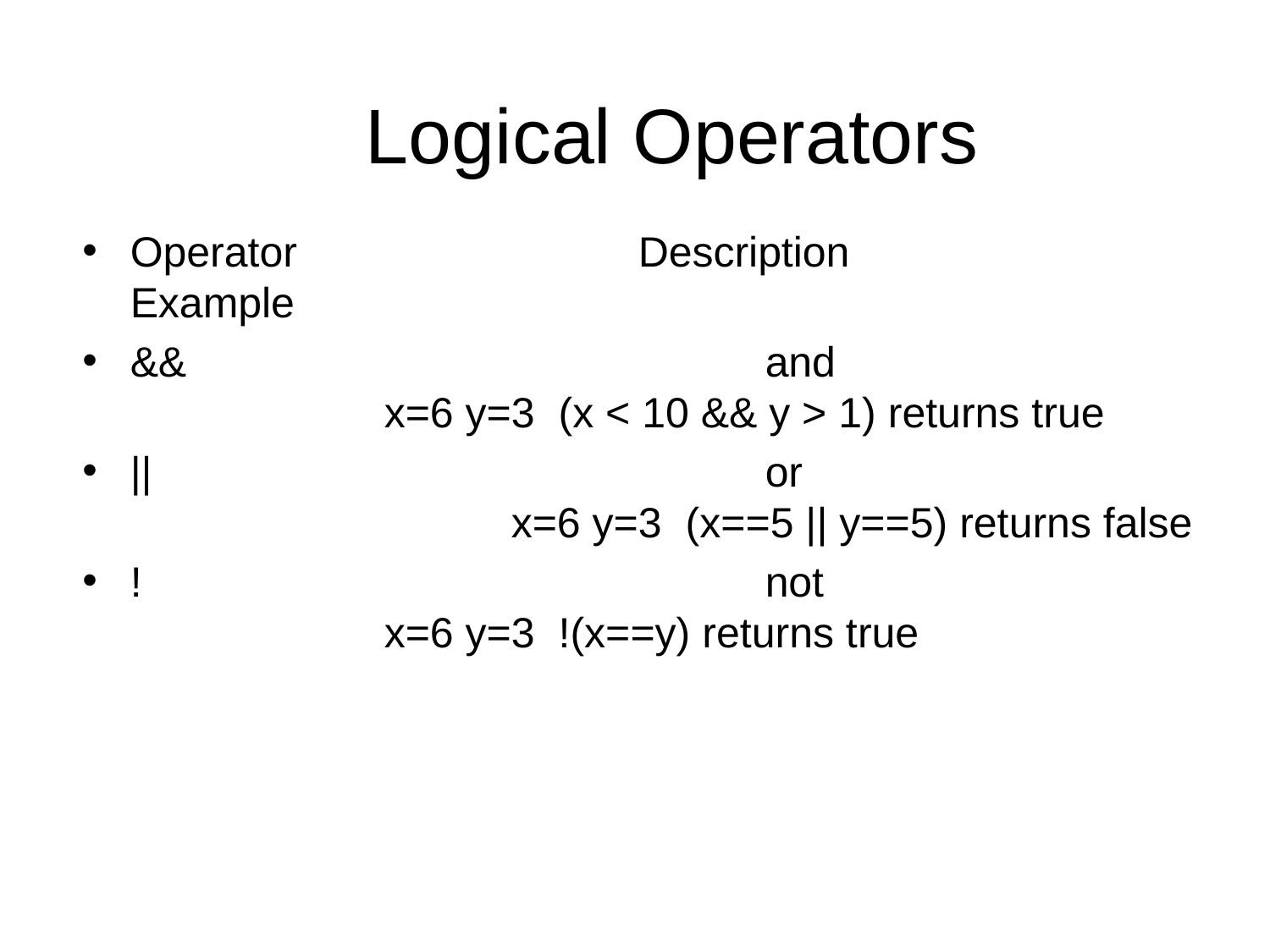

# Logical Operators
Operator 			Description 			Example
&& 					and 					x=6 y=3  (x < 10 && y > 1) returns true
|| 					or 						x=6 y=3  (x==5 || y==5) returns false
! 					not 					x=6 y=3  !(x==y) returns true